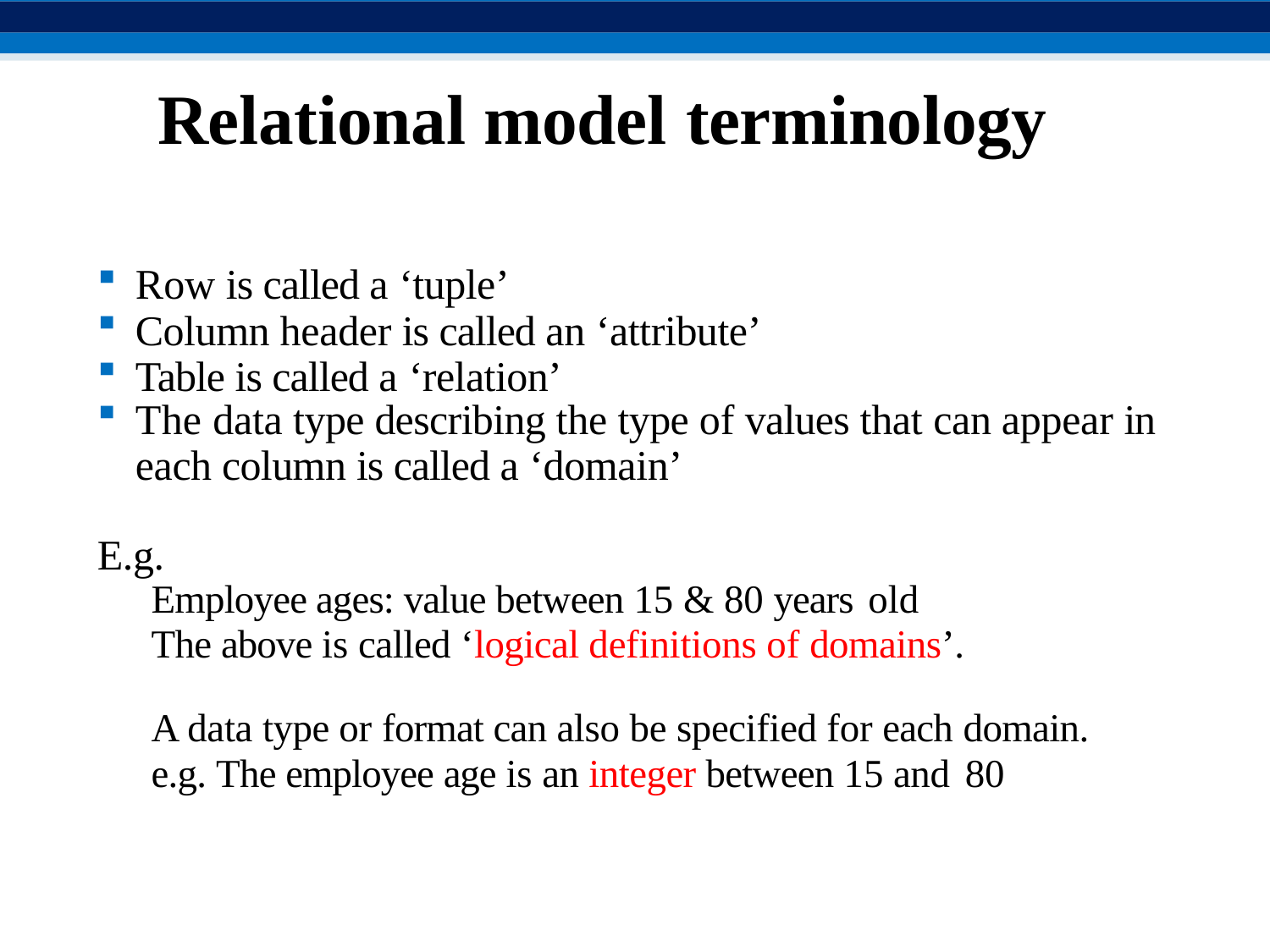

# Relational model terminology
Row is called a ‘tuple’
Column header is called an ‘attribute’
Table is called a ‘relation’
The data type describing the type of values that can appear in
each column is called a ‘domain’
E.g.
Employee ages: value between 15 & 80 years old
The above is called ‘logical definitions of domains’.
A data type or format can also be specified for each domain.
e.g. The employee age is an integer between 15 and 80